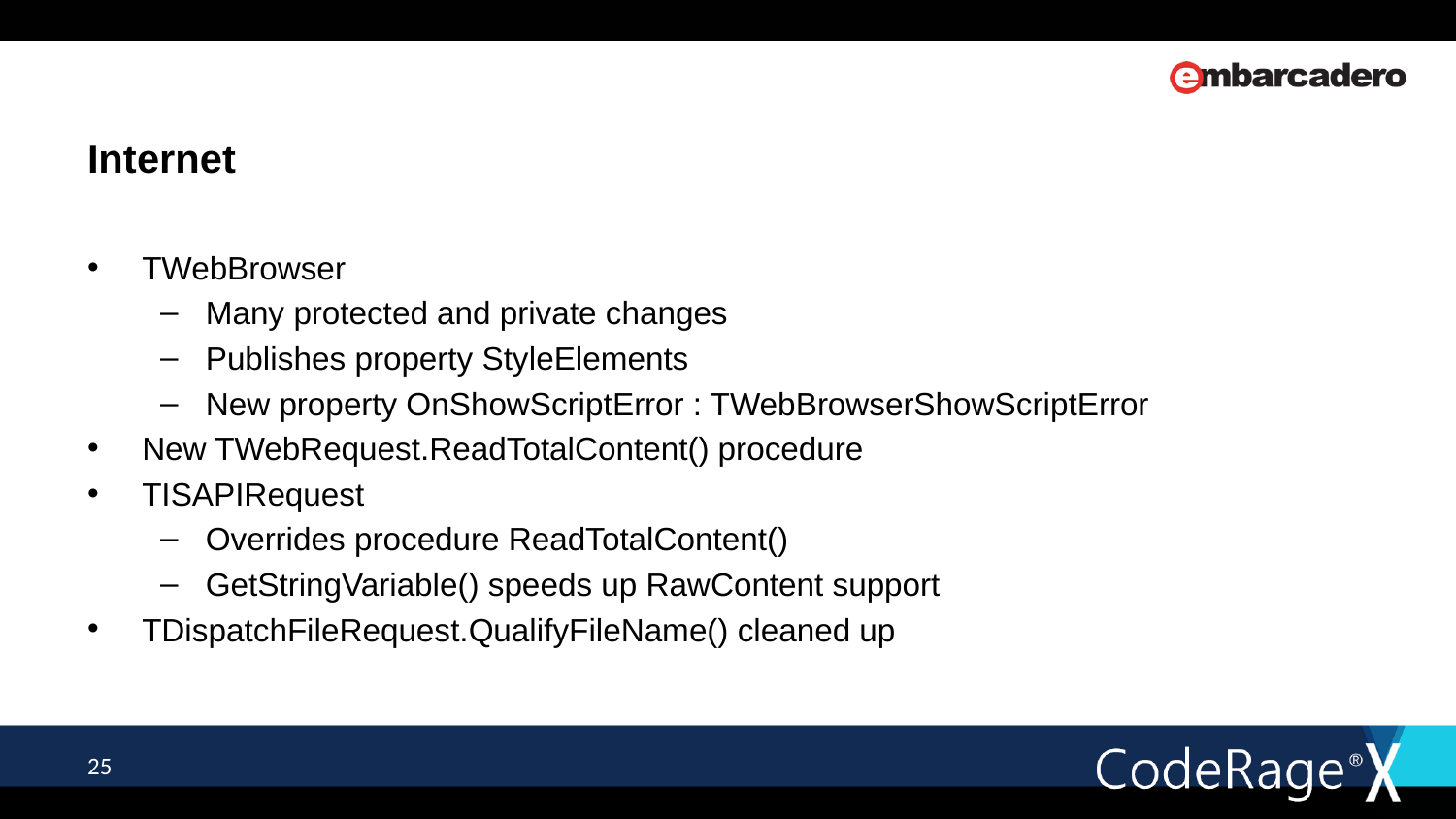

# Internet
TWebBrowser
Many protected and private changes
Publishes property StyleElements
New property OnShowScriptError : TWebBrowserShowScriptError
New TWebRequest.ReadTotalContent() procedure
TISAPIRequest
Overrides procedure ReadTotalContent()
GetStringVariable() speeds up RawContent support
TDispatchFileRequest.QualifyFileName() cleaned up
25